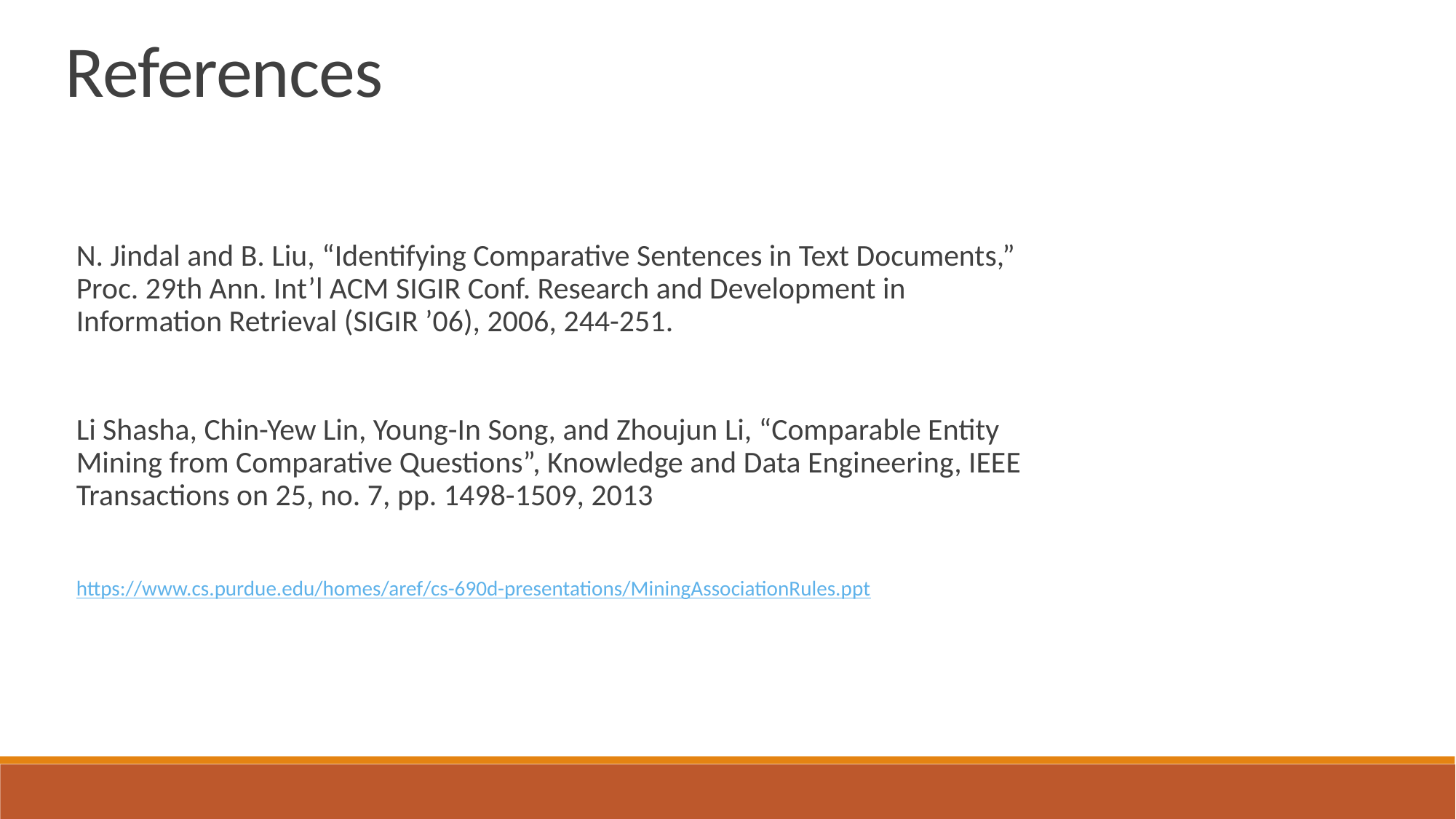

References

N. Jindal and B. Liu, “Identifying Comparative Sentences in Text Documents,” Proc. 29th Ann. Int’l ACM SIGIR Conf. Research and Development in Information Retrieval (SIGIR ’06), 2006, 244-251.

Li Shasha, Chin-Yew Lin, Young-In Song, and Zhoujun Li, “Comparable Entity Mining from Comparative Questions”, Knowledge and Data Engineering, IEEE Transactions on 25, no. 7, pp. 1498-1509, 2013

https://www.cs.purdue.edu/homes/aref/cs-690d-presentations/MiningAssociationRules.ppt